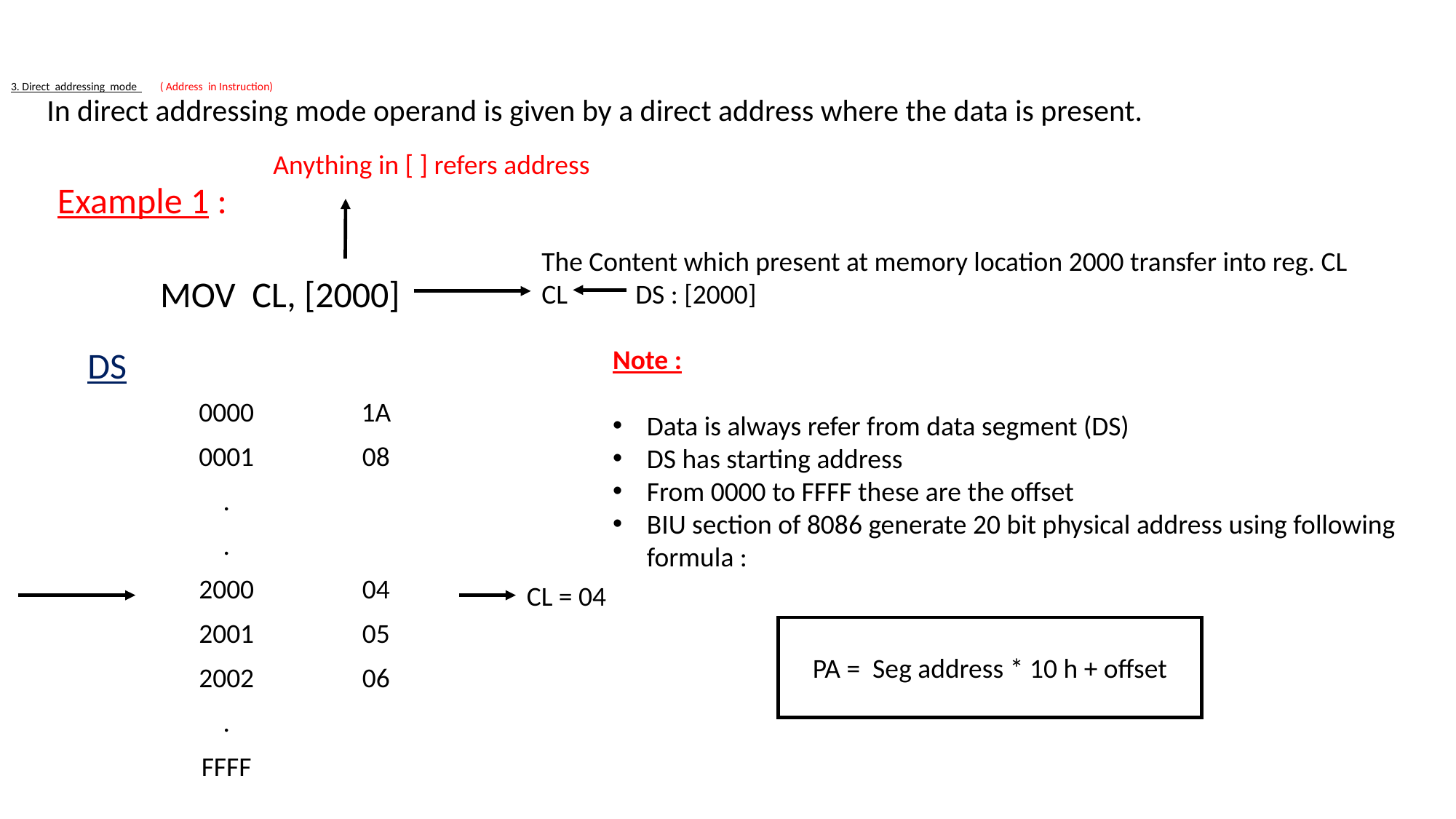

# 3. Direct  addressing  mode         ( Address  in Instruction)
In direct addressing mode operand is given by a direct address where the data is present.

Anything in [ ] refers address
Example 1 :
The Content which present at memory location 2000 transfer into reg. CL
CL           DS : [2000]
MOV  CL, [2000]

Note :
DS
| 0000 | 1A |
| --- | --- |
| 0001 | 08 |
| . |  |
| . |  |
| 2000 | 04 |
| 2001 | 05 |
| 2002 | 06 |
| . |  |
| FFFF |  |
Data is always refer from data segment (DS)
DS has starting address
From 0000 to FFFF these are the offset
BIU section of 8086 generate 20 bit physical address using following formula :

CL = 04
PA =  Seg address * 10 h + offset